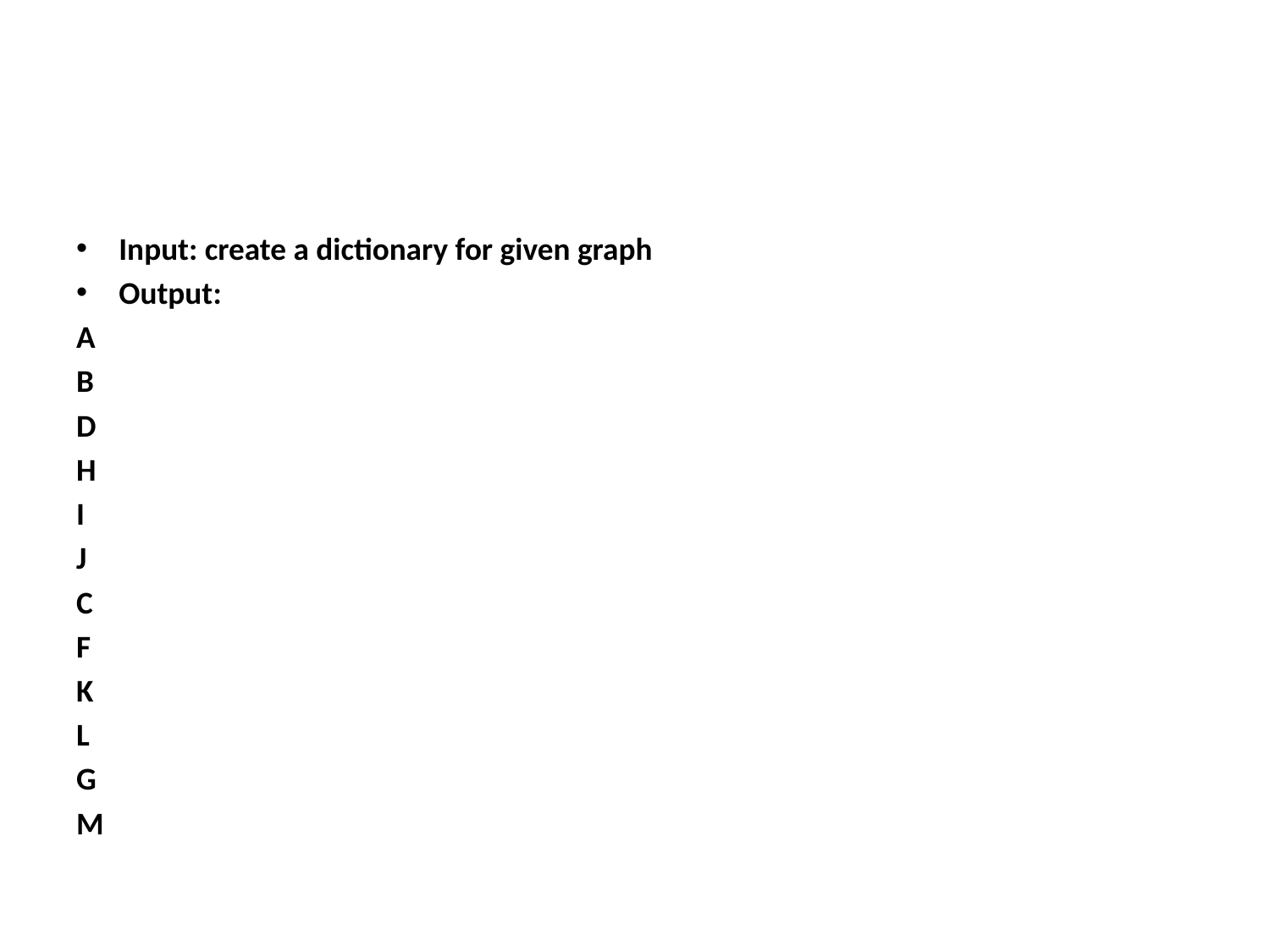

#
Input: create a dictionary for given graph
Output:
A
B
D
H
I
J
C
F
K
L
G
M